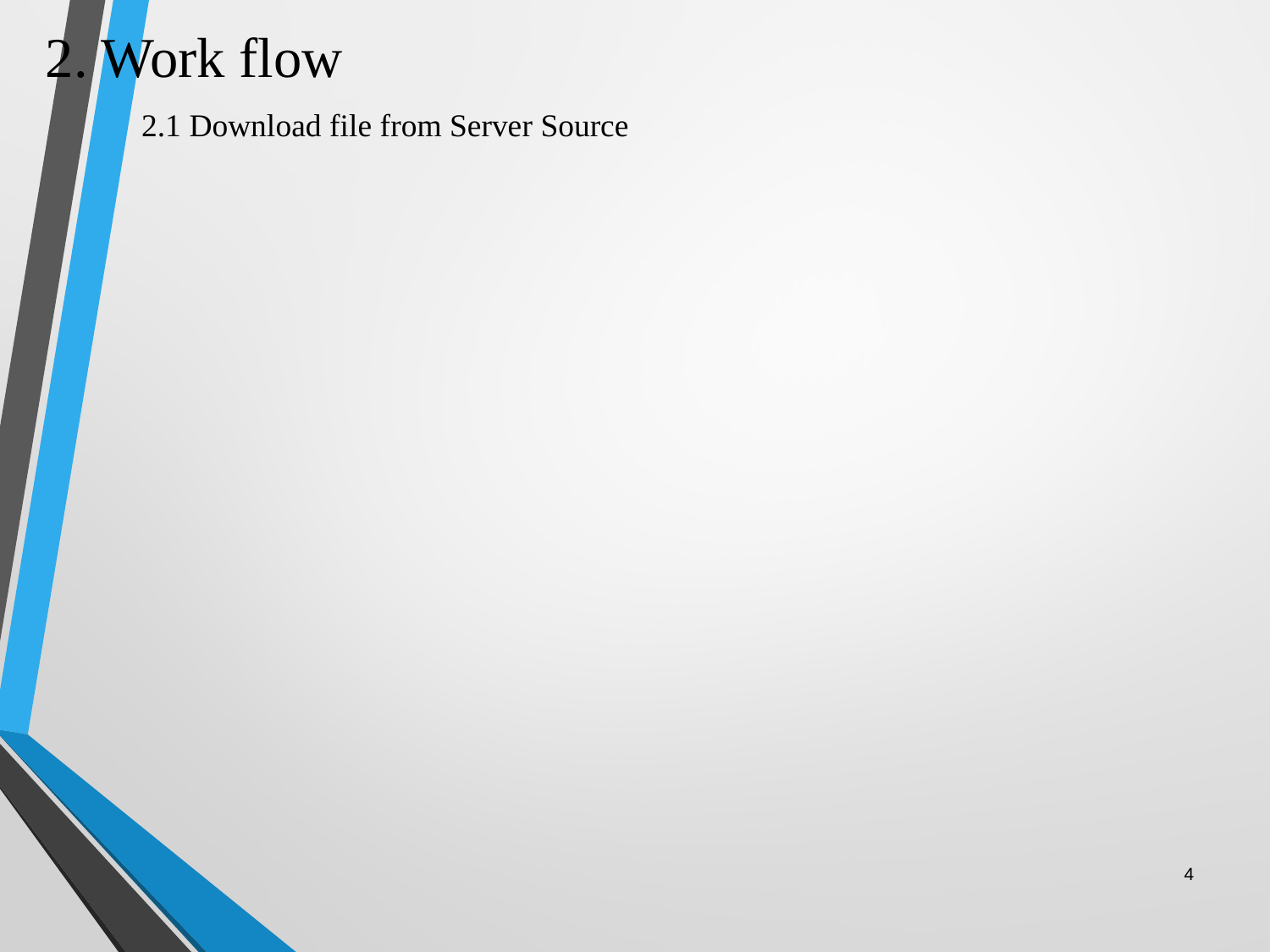

2. Work flow
2.1 Download file from Server Source
4